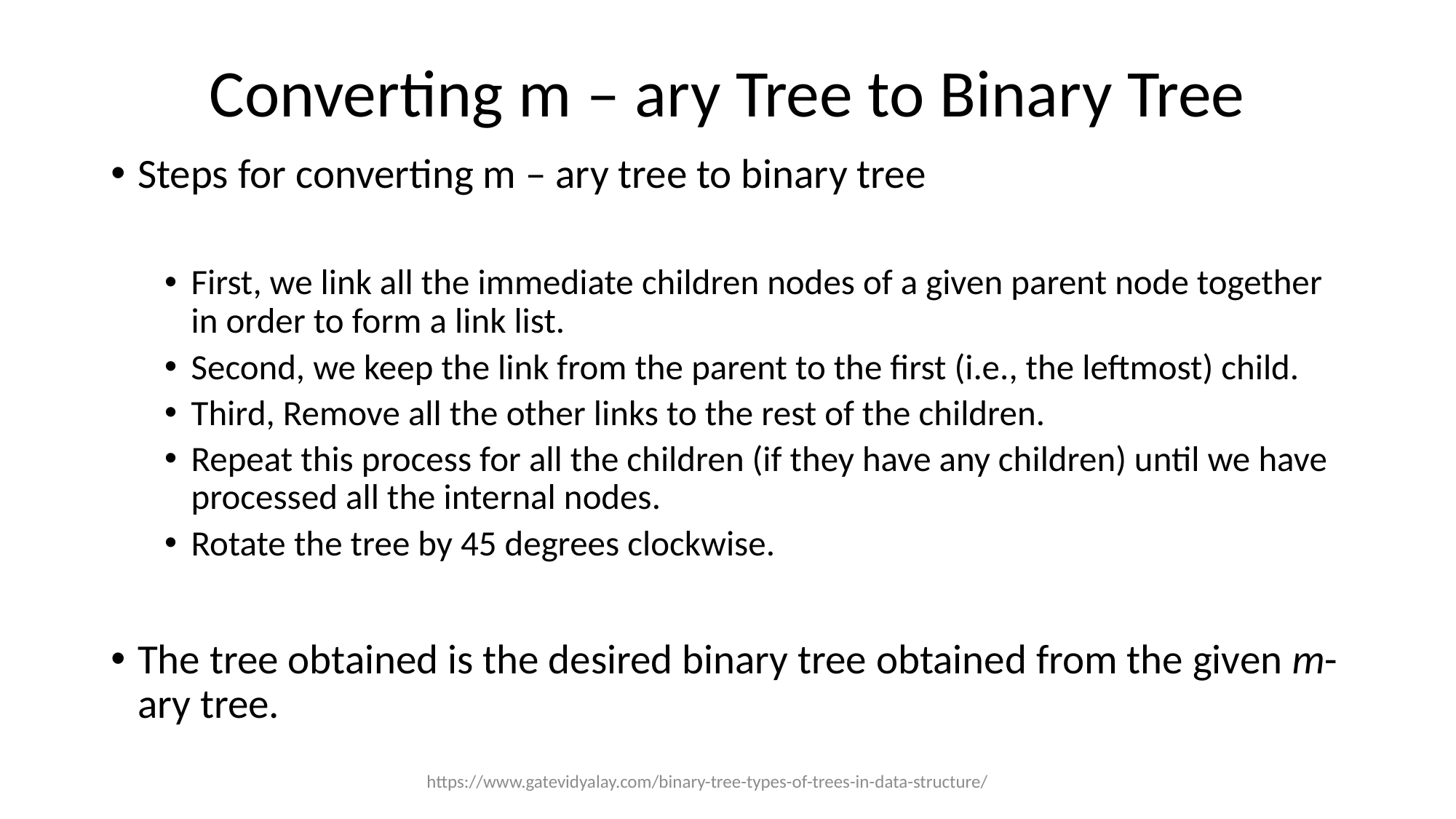

# Converting m – ary Tree to Binary Tree
Steps for converting m – ary tree to binary tree

First, we link all the immediate children nodes of a given parent node together in order to form a link list.
Second, we keep the link from the parent to the first (i.e., the leftmost) child.
Third, Remove all the other links to the rest of the children.
Repeat this process for all the children (if they have any children) until we have processed all the internal nodes.
Rotate the tree by 45 degrees clockwise.

The tree obtained is the desired binary tree obtained from the given m-ary tree.
https://www.gatevidyalay.com/binary-tree-types-of-trees-in-data-structure/